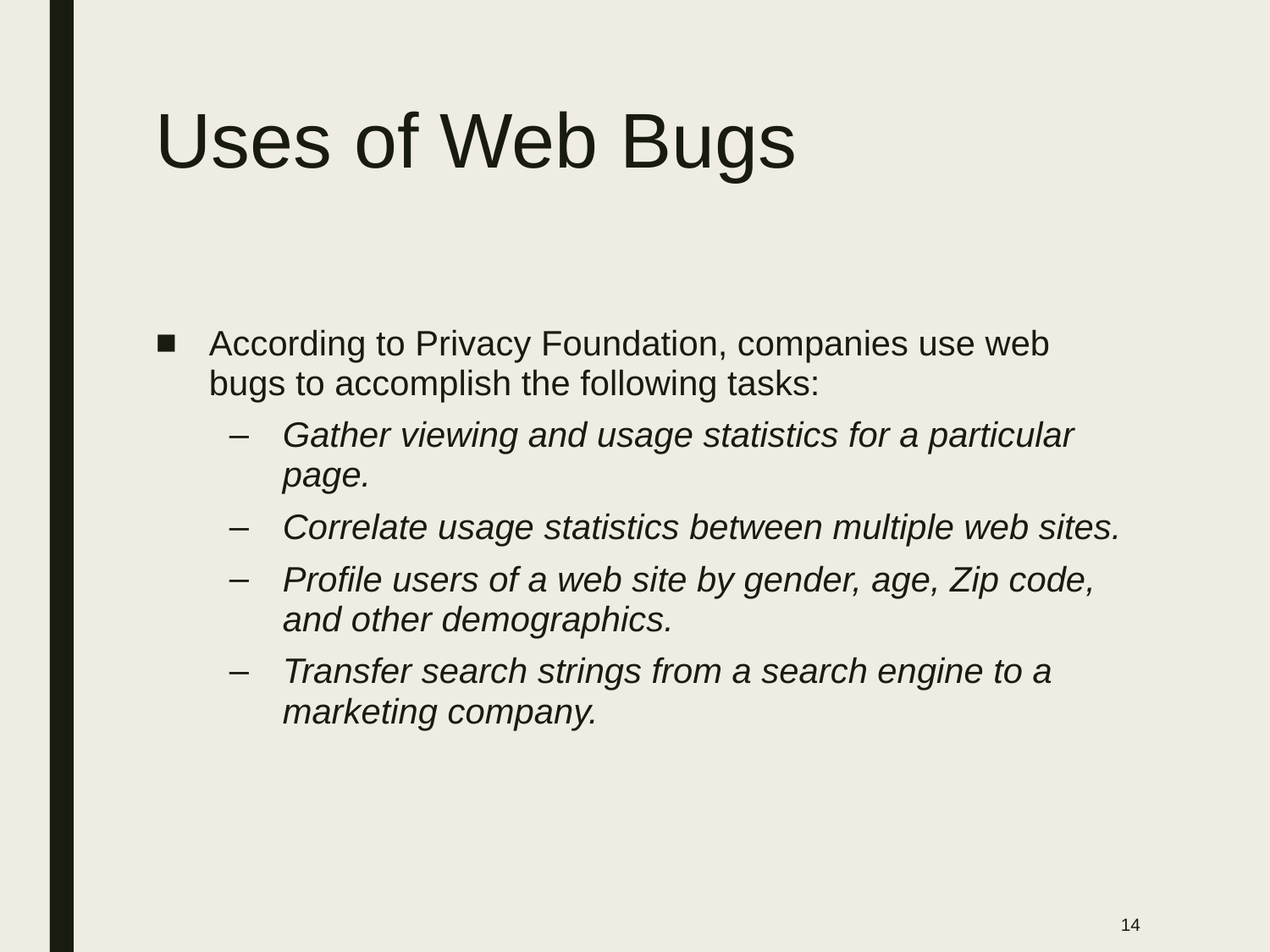

# Uses of Web Bugs
According to Privacy Foundation, companies use web bugs to accomplish the following tasks:
Gather viewing and usage statistics for a particular page.
Correlate usage statistics between multiple web sites.
Profile users of a web site by gender, age, Zip code, and other demographics.
Transfer search strings from a search engine to a marketing company.
14